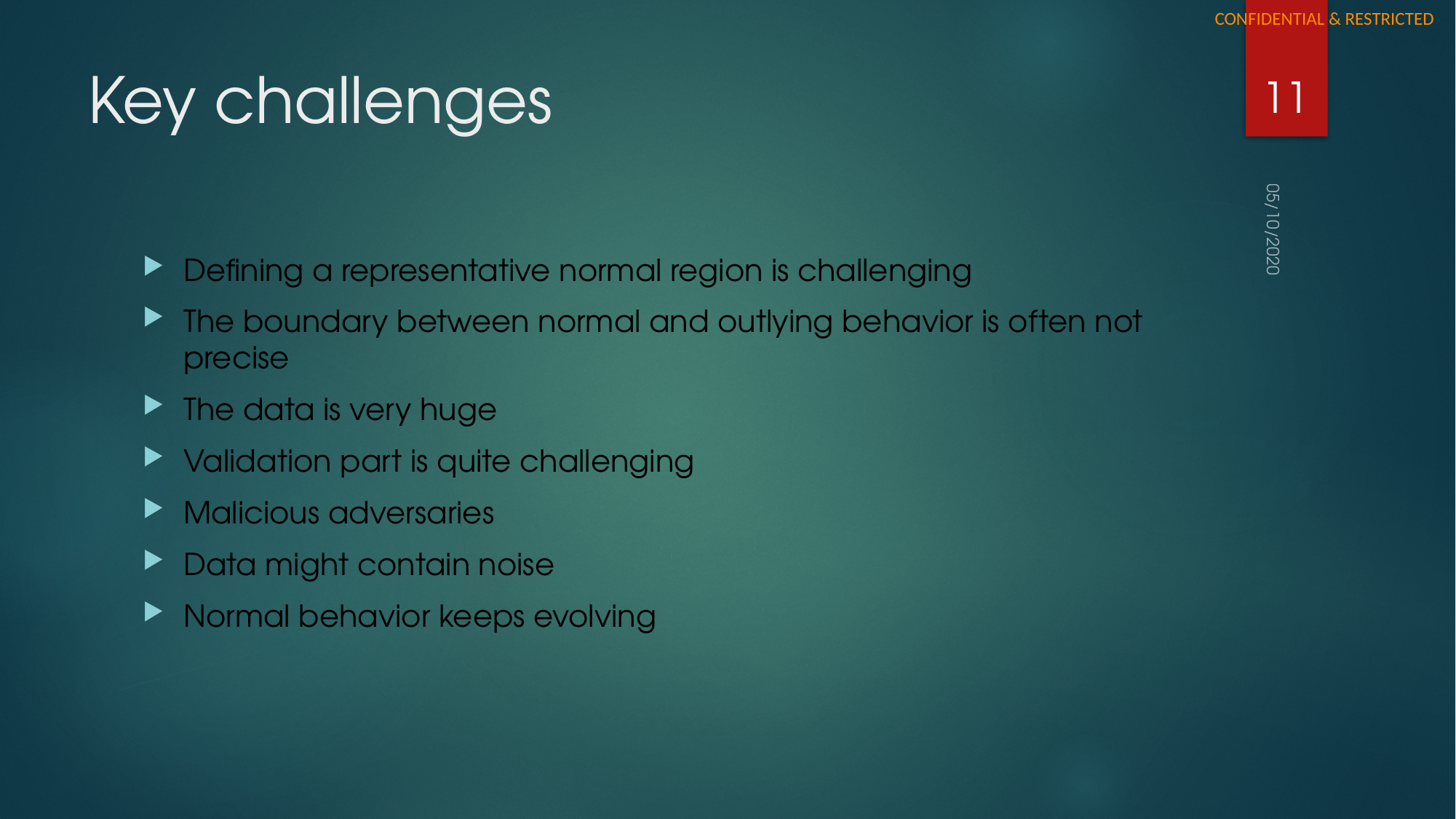

11
# Key challenges
05/10/2020
Defining a representative normal region is challenging
The boundary between normal and outlying behavior is often not precise
The data is very huge
Validation part is quite challenging
Malicious adversaries
Data might contain noise
Normal behavior keeps evolving